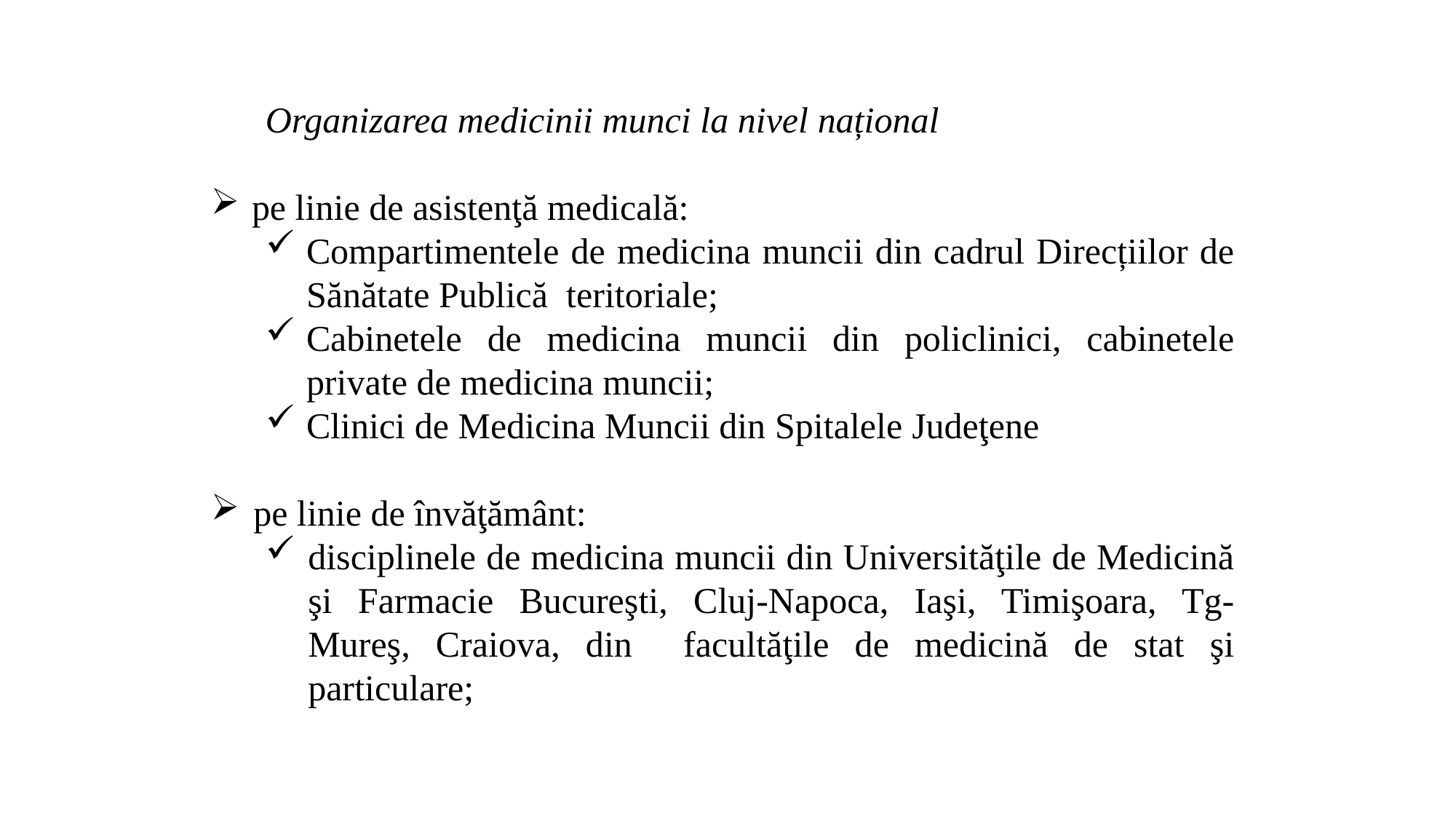

Organizarea medicinii munci la nivel național

pe linie de asistenţă medicală:
Compartimentele de medicina muncii din cadrul Direcțiilor de Sănătate Publică  teritoriale;
Cabinetele de medicina muncii din policlinici, cabinetele private de medicina muncii;
Clinici de Medicina Muncii din Spitalele Judeţene

pe linie de învăţământ:
disciplinele de medicina muncii din Universităţile de Medicină şi Farmacie Bucureşti, Cluj-Napoca, Iaşi, Timişoara, Tg- Mureş, Craiova, din  facultăţile de medicină de stat şi particulare;